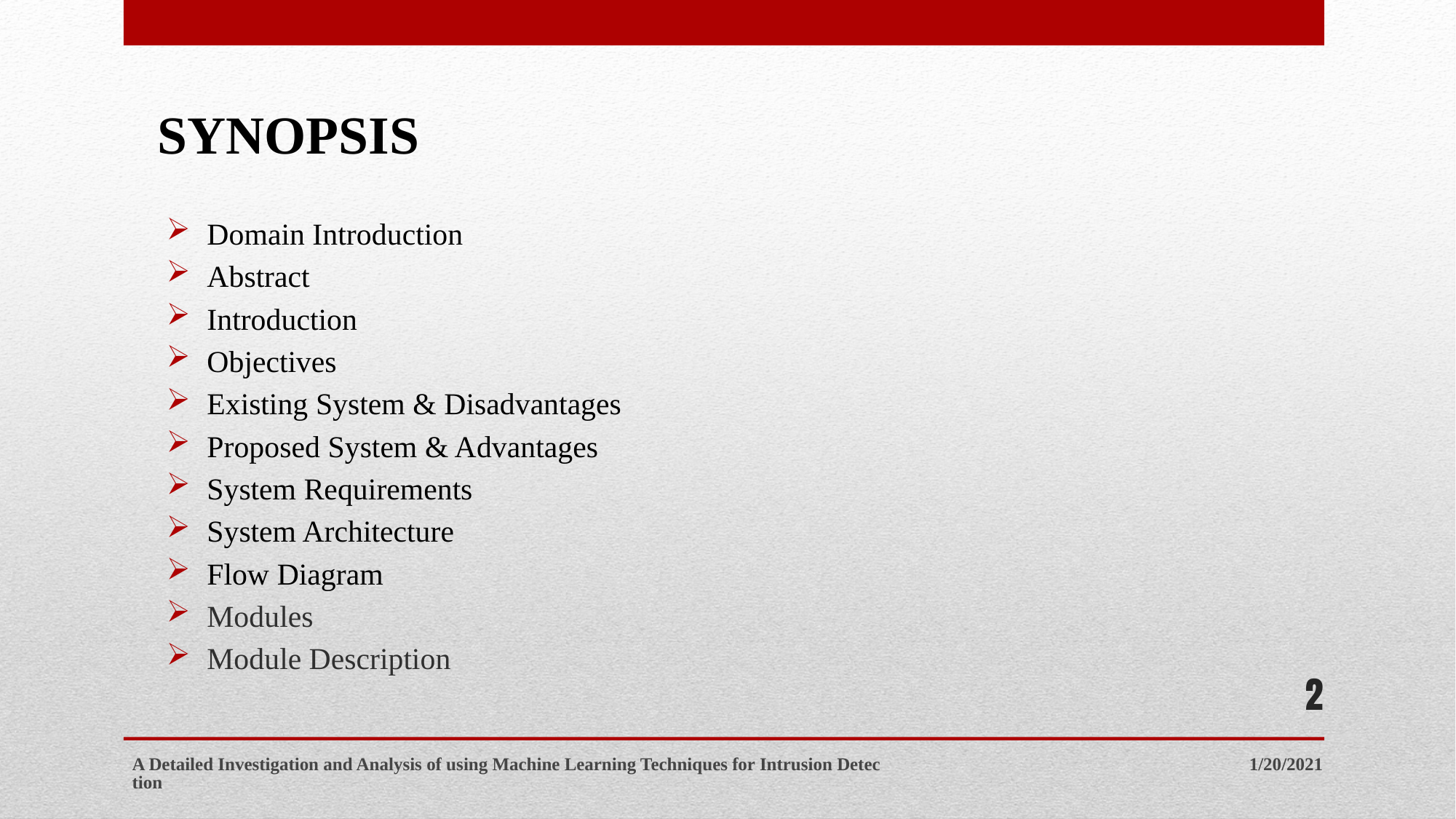

# SYNOPSIS
 Domain Introduction
 Abstract
 Introduction
 Objectives
 Existing System & Disadvantages
 Proposed System & Advantages
 System Requirements
 System Architecture
 Flow Diagram
 Modules
 Module Description
2
A Detailed Investigation and Analysis of using Machine Learning Techniques for Intrusion Detection
1/20/2021